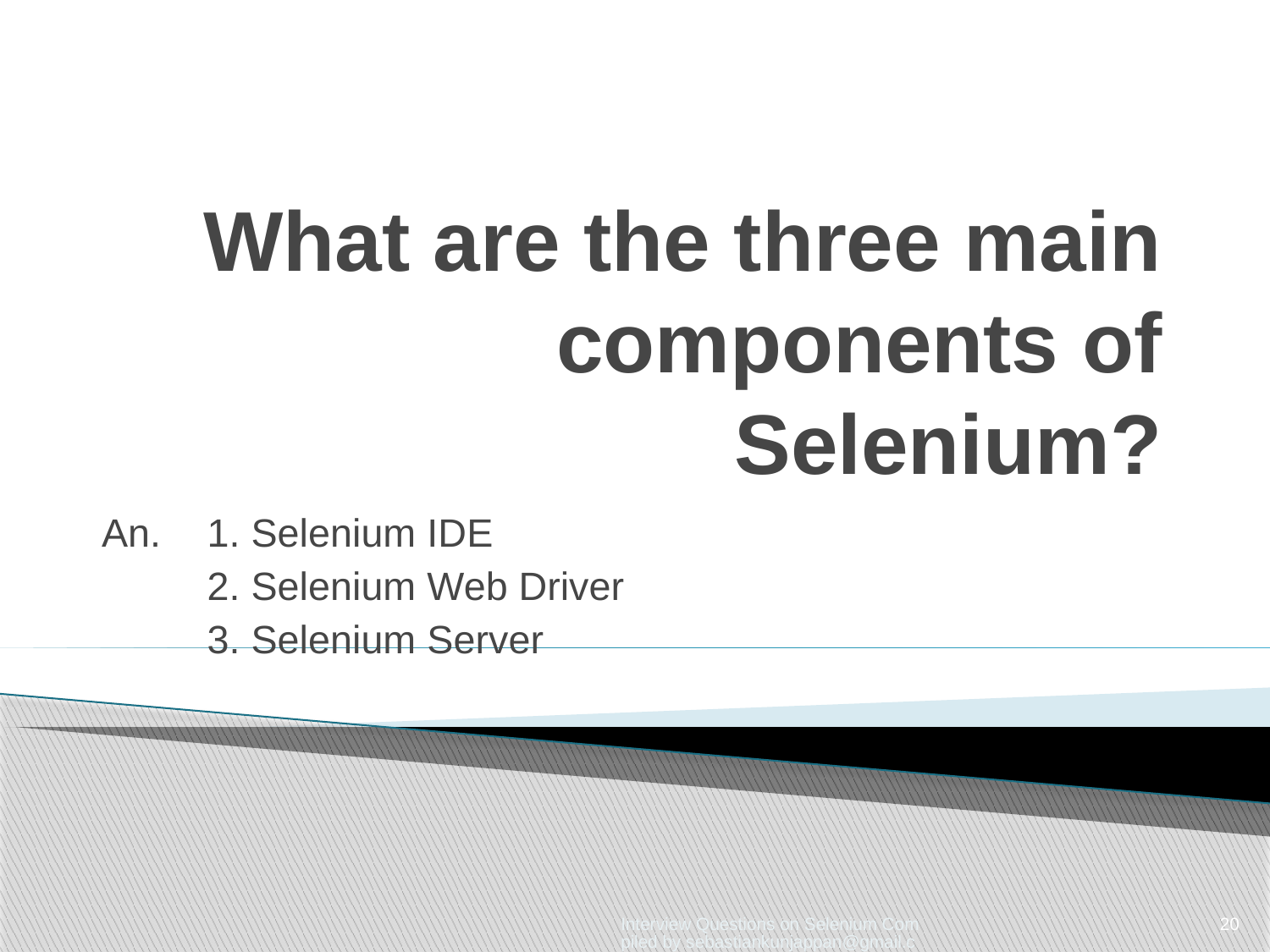

# What are the three main components of Selenium?
An. 	1. Selenium IDE
	2. Selenium Web Driver
	3. Selenium Server
Interview Questions on Selenium Compiled by sebastiankunjappan@gmail.com
20